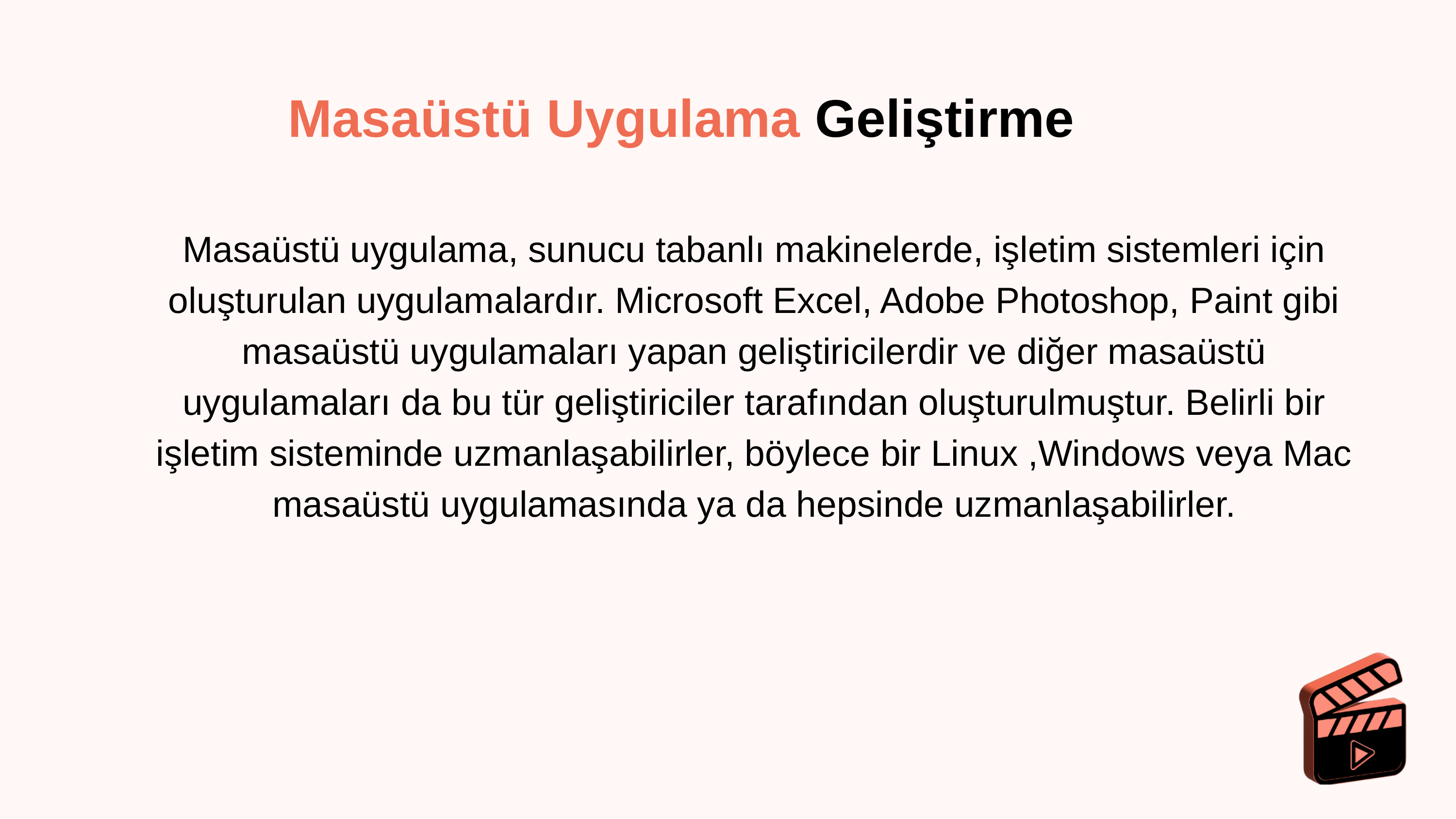

Masaüstü Uygulama Geliştirme
Masaüstü uygulama, sunucu tabanlı makinelerde, işletim sistemleri için oluşturulan uygulamalardır. Microsoft Excel, Adobe Photoshop, Paint gibi masaüstü uygulamaları yapan geliştiricilerdir ve diğer masaüstü uygulamaları da bu tür geliştiriciler tarafından oluşturulmuştur. Belirli bir işletim sisteminde uzmanlaşabilirler, böylece bir Linux ,Windows veya Mac masaüstü uygulamasında ya da hepsinde uzmanlaşabilirler.